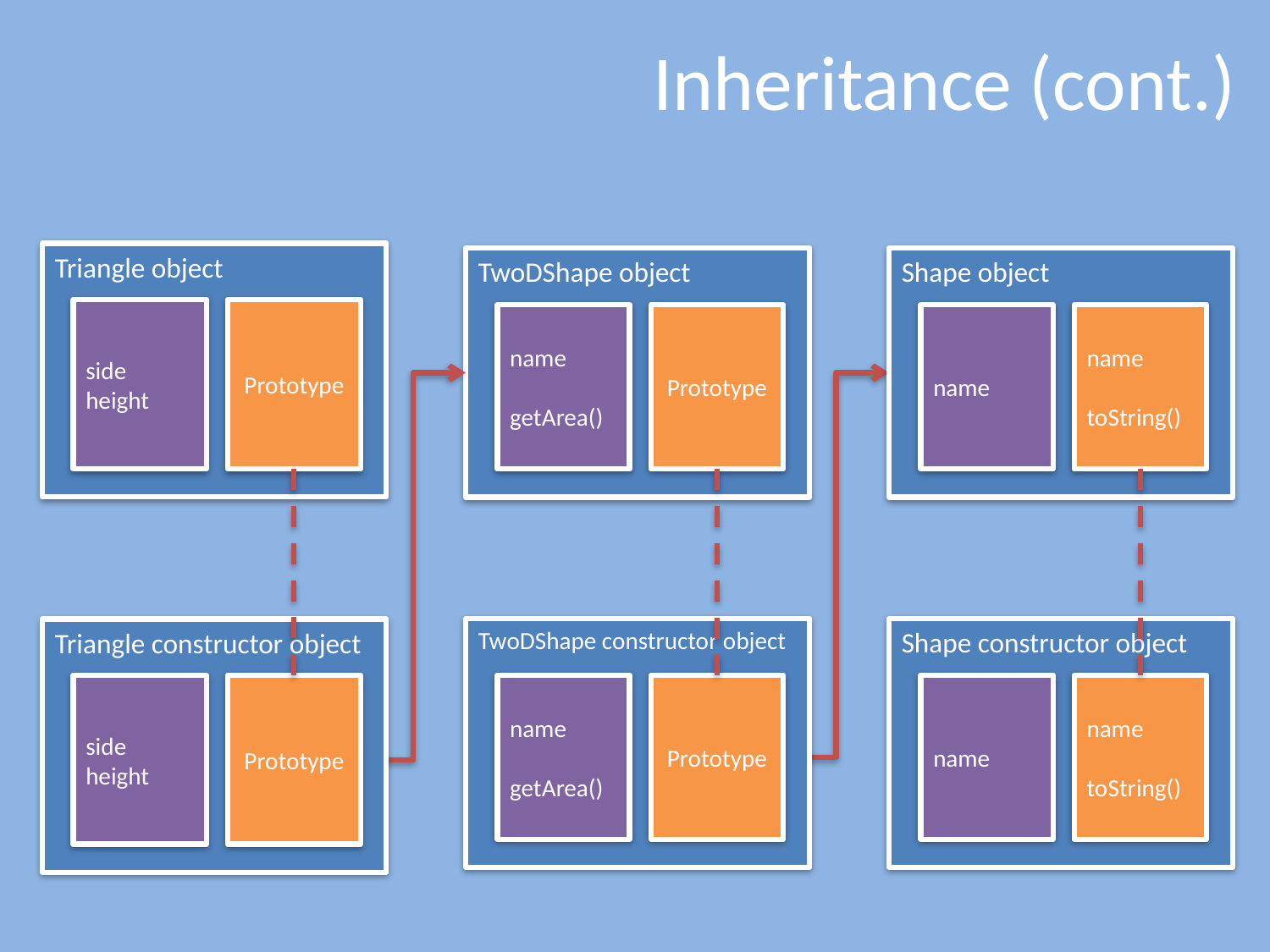

# Inheritance (cont.)
Triangle object
side
height
Prototype
TwoDShape object
name

getArea()
Prototype
Shape object
name
name

toString()
TwoDShape constructor object
name

getArea()
Prototype
Shape constructor object
name
name

toString()
Triangle constructor object
side
height
Prototype